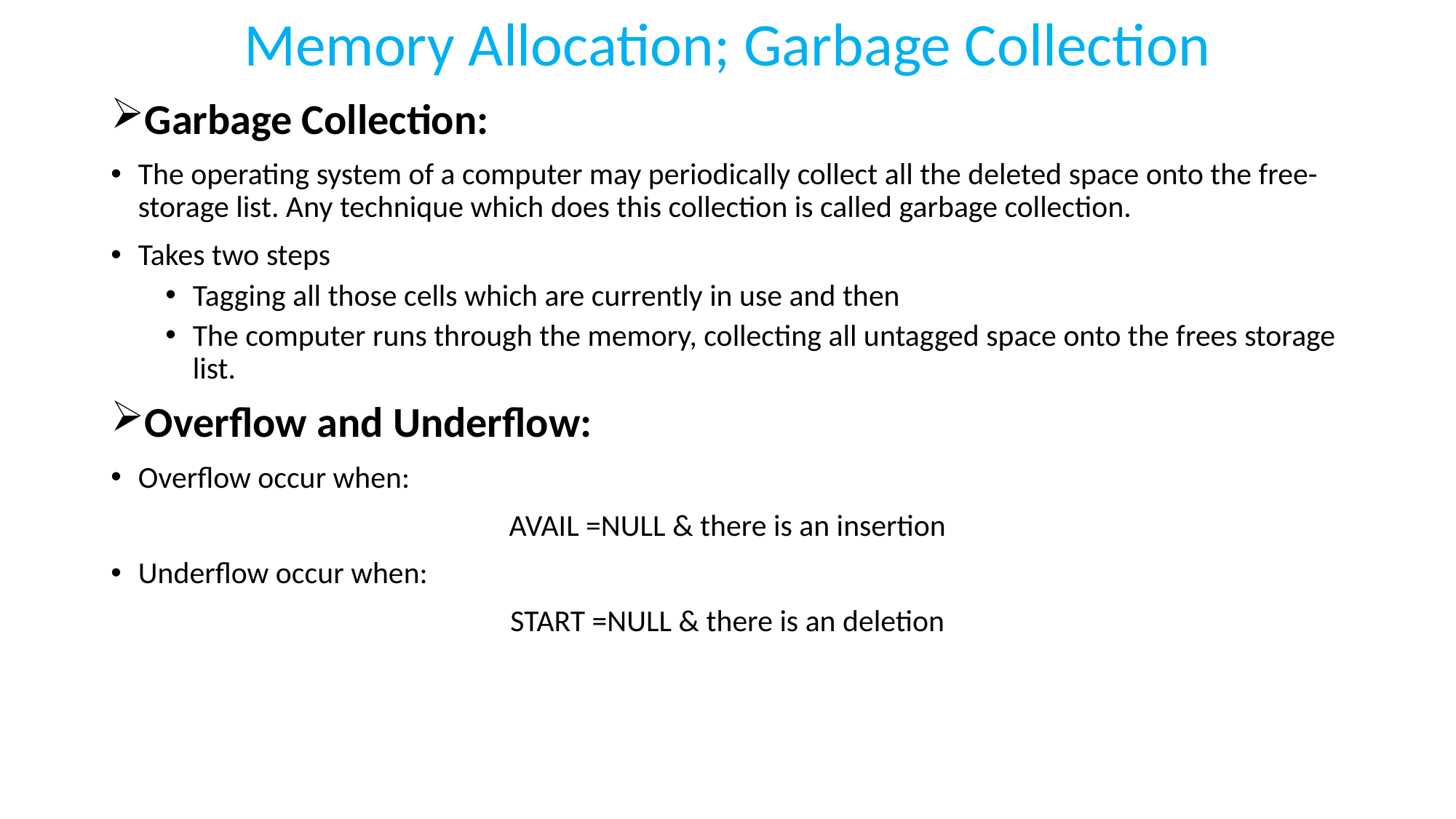

# Memory Allocation; Garbage Collection
Garbage Collection:
The operating system of a computer may periodically collect all the deleted space onto the free-storage list. Any technique which does this collection is called garbage collection.
Takes two steps
Tagging all those cells which are currently in use and then
The computer runs through the memory, collecting all untagged space onto the frees storage list.
Overflow and Underflow:
Overflow occur when:
AVAIL =NULL & there is an insertion
Underflow occur when:
START =NULL & there is an deletion